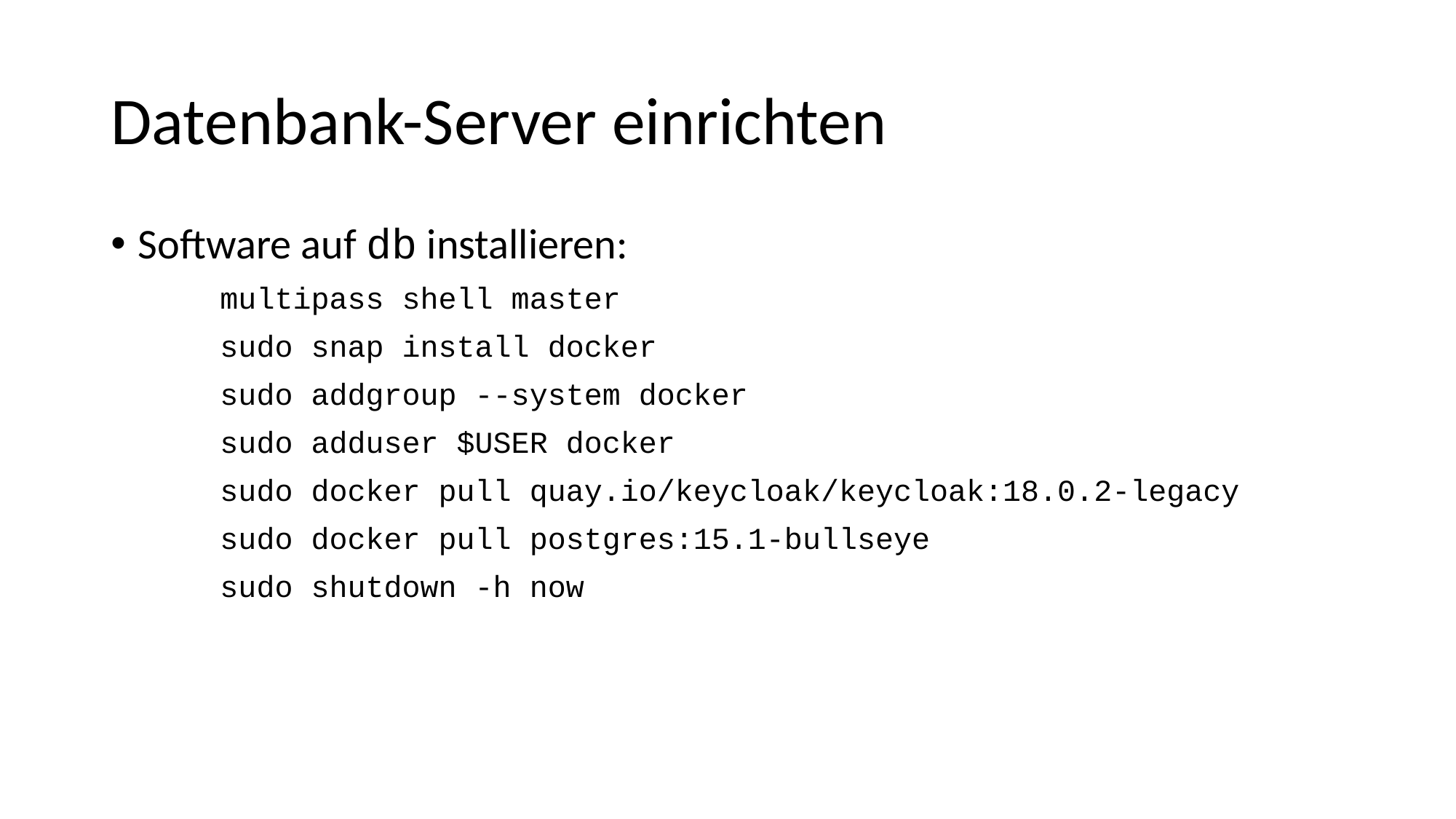

# Datenbank-Server einrichten
Software auf db installieren:
	multipass shell master
	sudo snap install docker
	sudo addgroup --system docker
	sudo adduser $USER docker
	sudo docker pull quay.io/keycloak/keycloak:18.0.2-legacy
	sudo docker pull postgres:15.1-bullseye
	sudo shutdown -h now